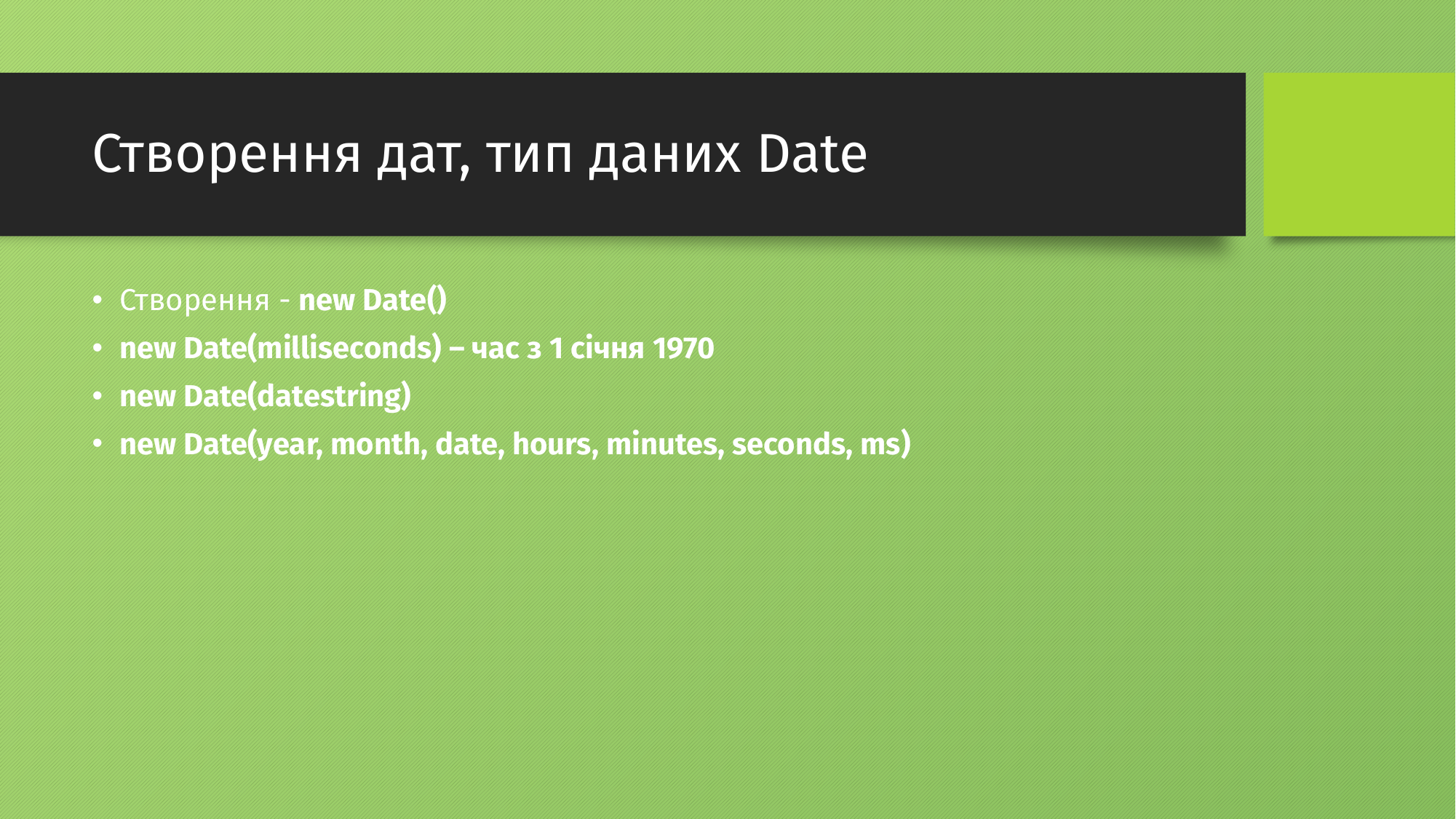

# Створення дат, тип даних Date
Створення - new Date()
new Date(milliseconds) – час з 1 січня 1970
new Date(datestring)
new Date(year, month, date, hours, minutes, seconds, ms)